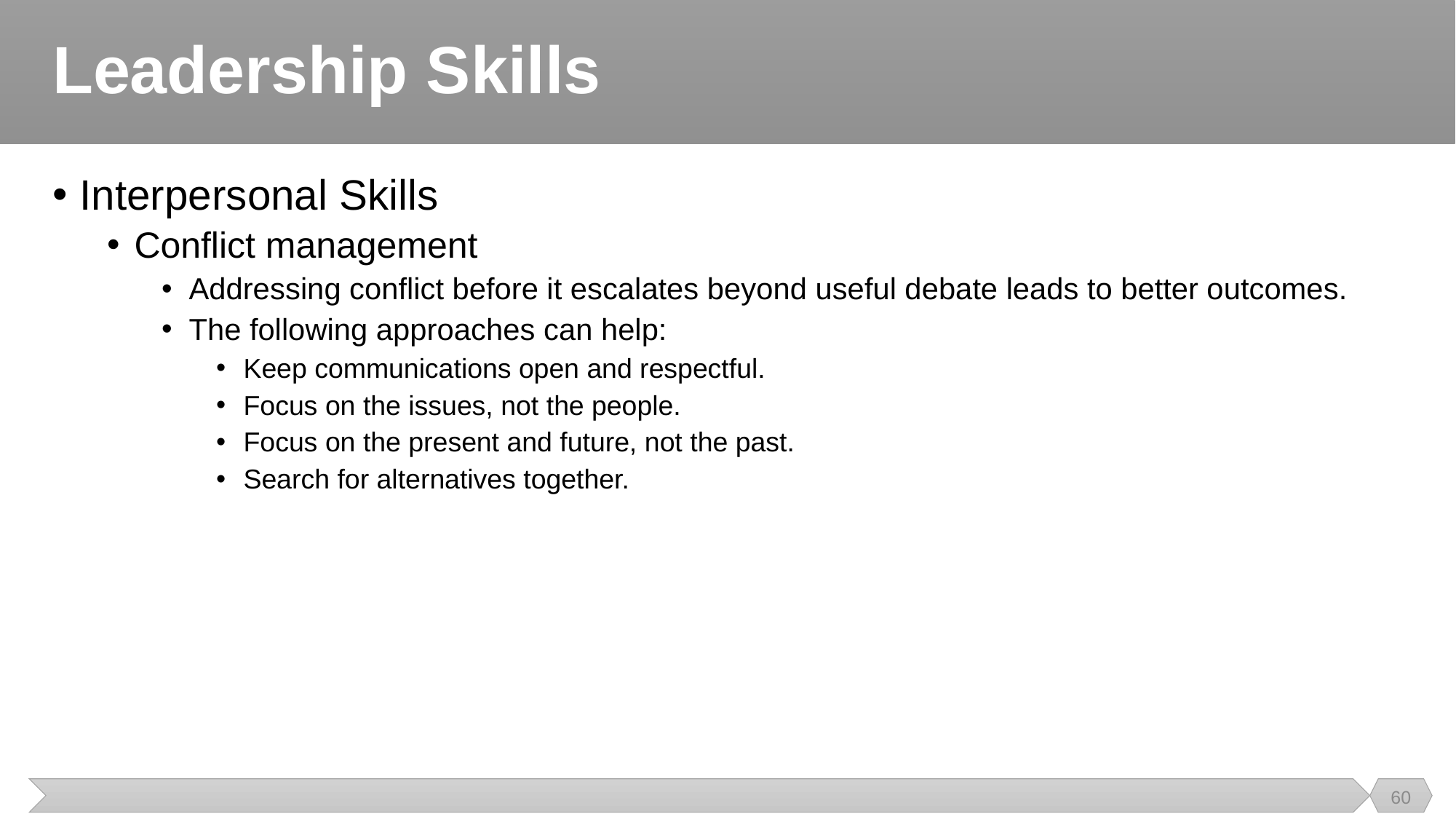

# Leadership Skills
Interpersonal Skills
Conflict management
Addressing conflict before it escalates beyond useful debate leads to better outcomes.
The following approaches can help:
Keep communications open and respectful.
Focus on the issues, not the people.
Focus on the present and future, not the past.
Search for alternatives together.
60